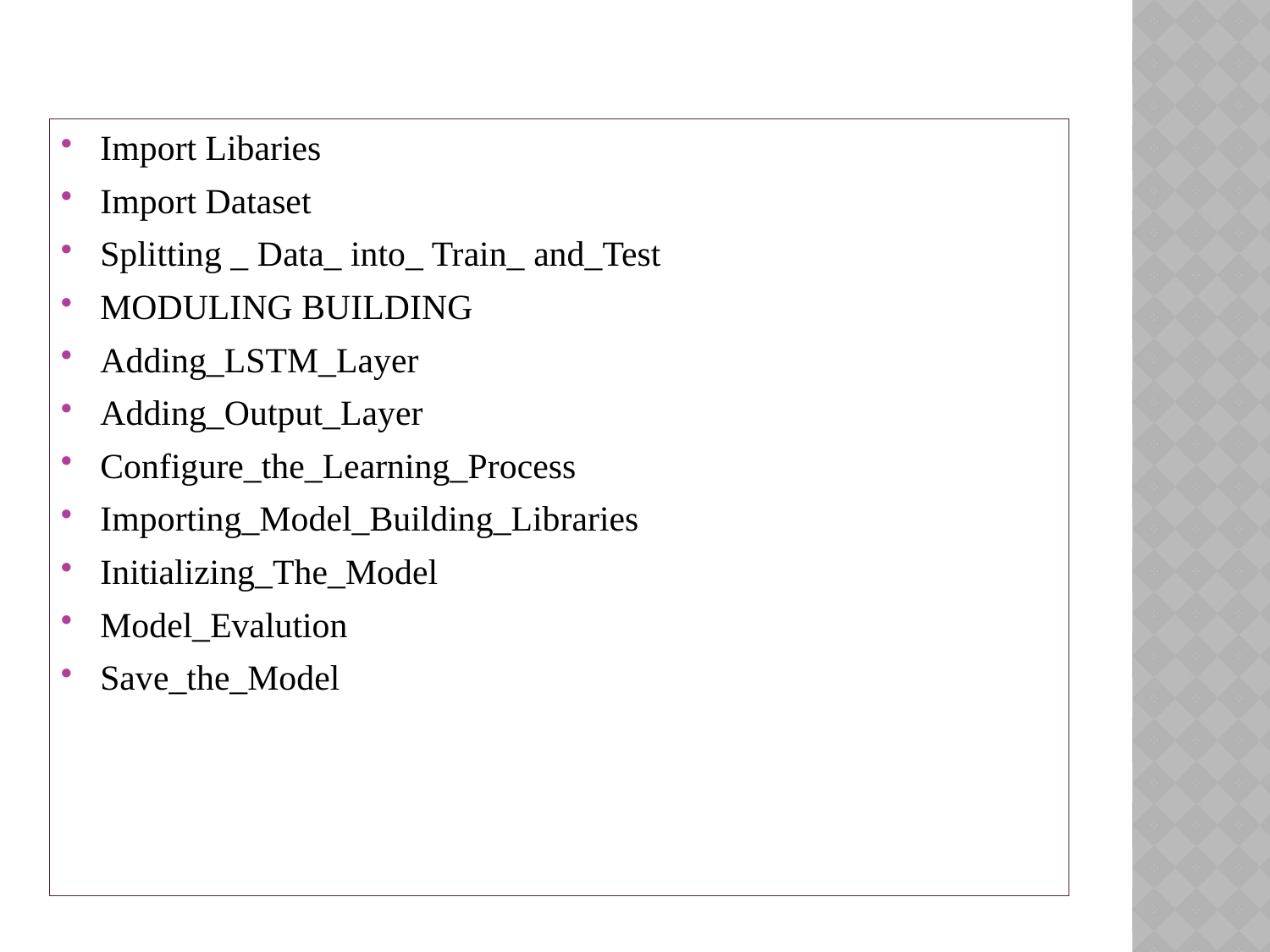

Import Libaries
Import Dataset
Splitting _ Data_ into_ Train_ and_Test
MODULING BUILDING
Adding_LSTM_Layer
Adding_Output_Layer
Configure_the_Learning_Process
Importing_Model_Building_Libraries
Initializing_The_Model
Model_Evalution
Save_the_Model